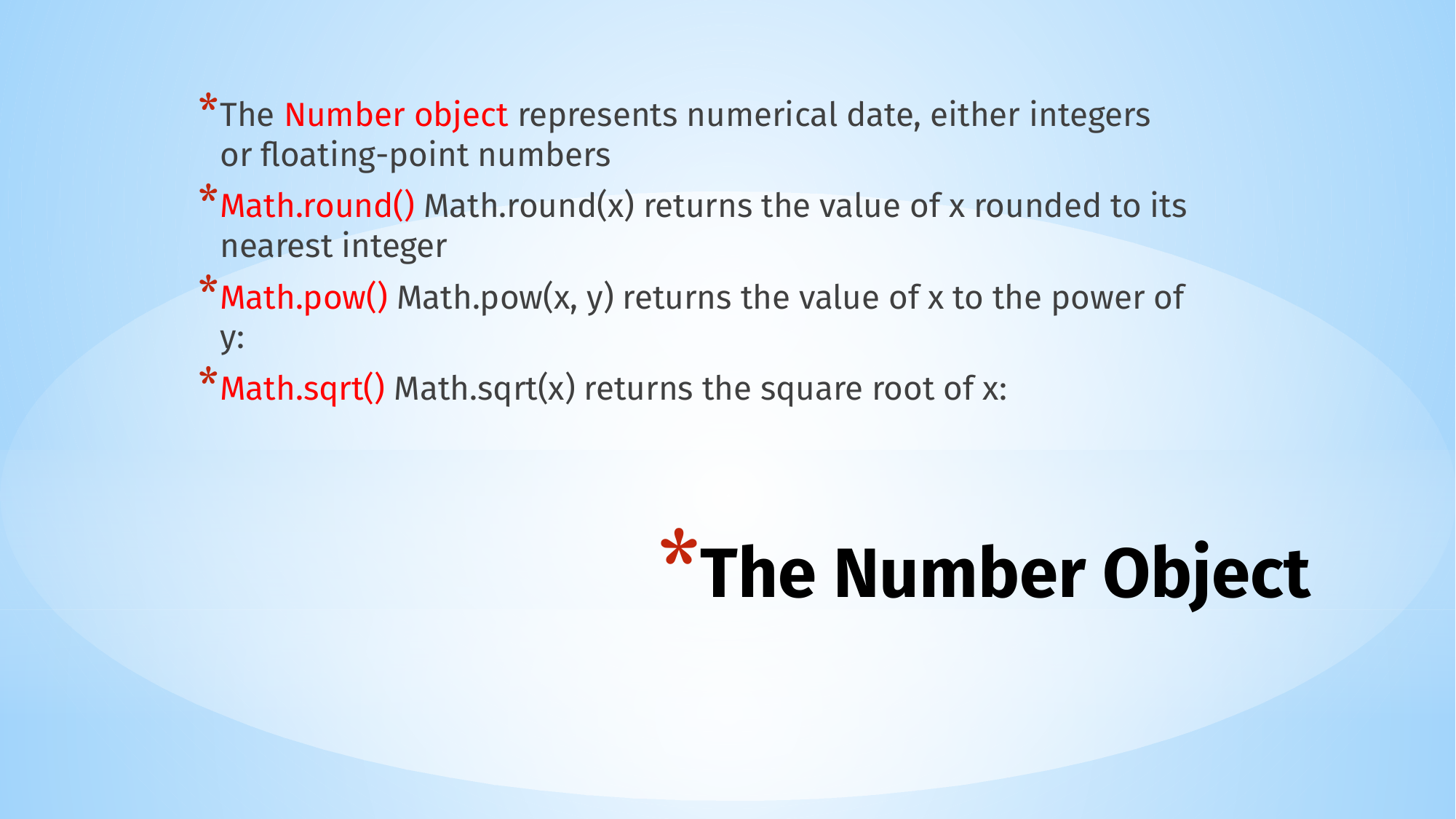

The Number object represents numerical date, either integers or floating-point numbers
Math.round() Math.round(x) returns the value of x rounded to its nearest integer
Math.pow() Math.pow(x, y) returns the value of x to the power of y:
Math.sqrt() Math.sqrt(x) returns the square root of x:

# The Number Object